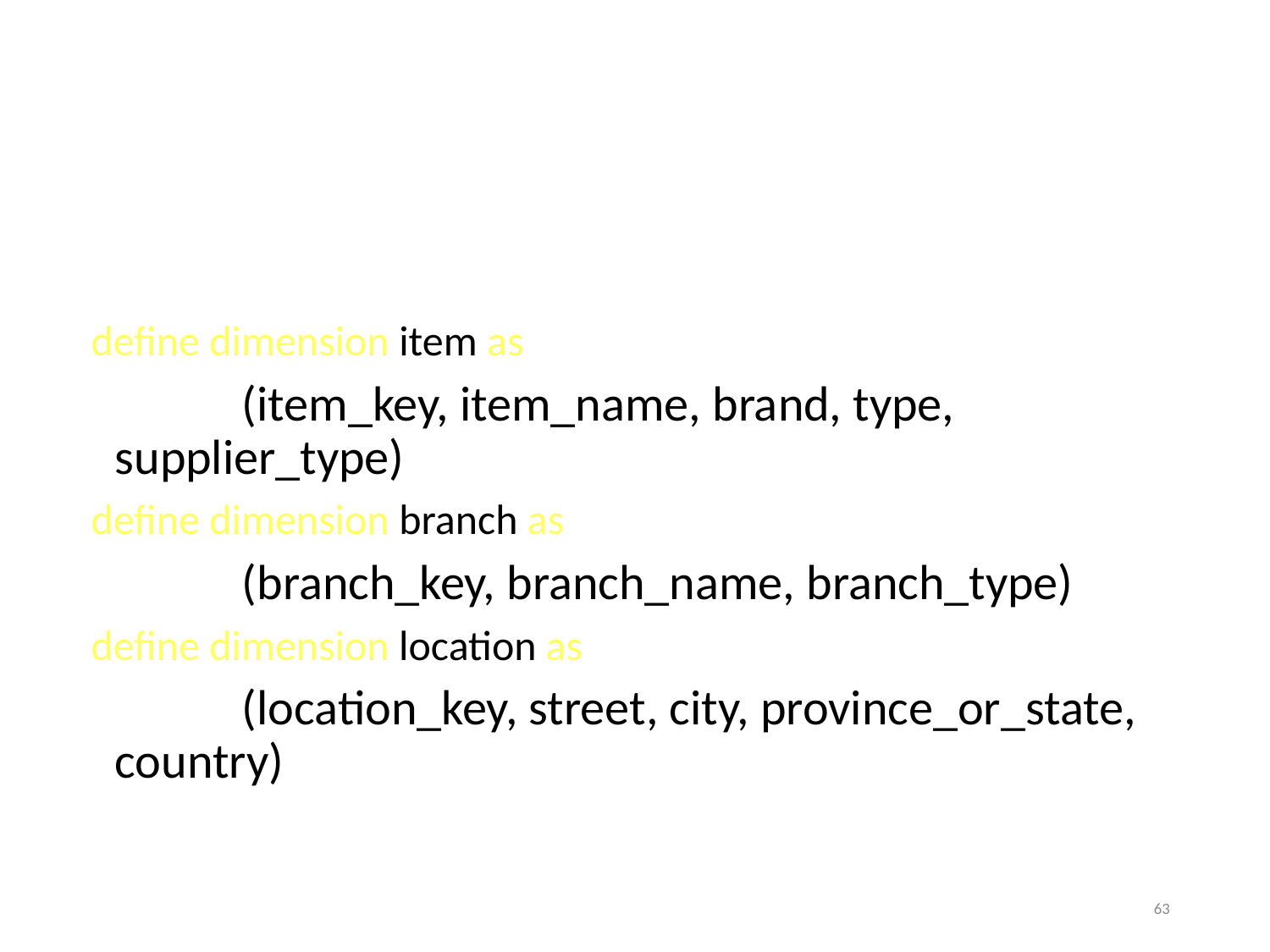

#
define dimension item as
		(item_key, item_name, brand, type, supplier_type)
define dimension branch as
		(branch_key, branch_name, branch_type)
define dimension location as
		(location_key, street, city, province_or_state, country)

63